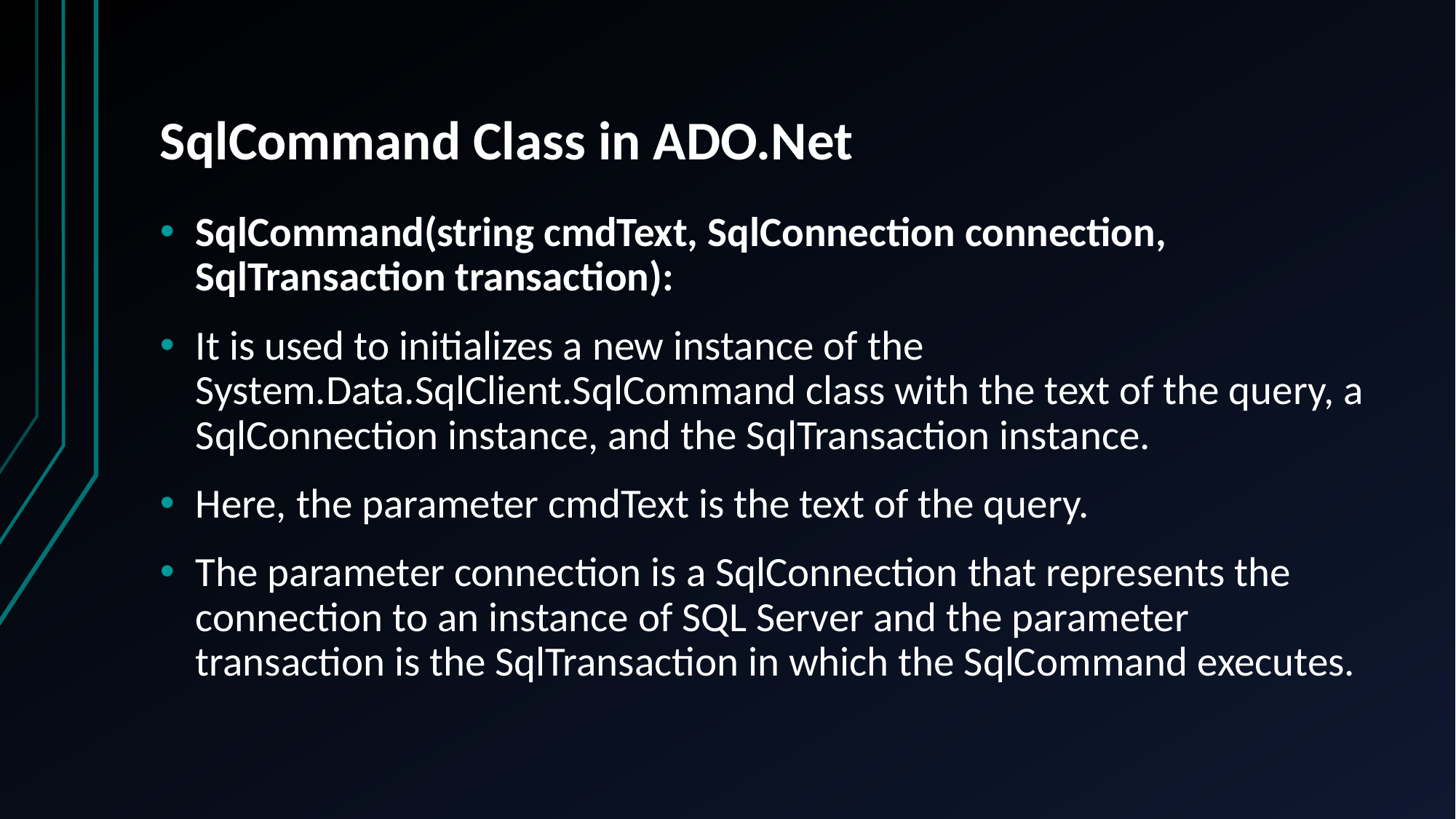

# SqlCommand Class in ADO.Net
SqlCommand(string cmdText, SqlConnection connection, SqlTransaction transaction):
It is used to initializes a new instance of the System.Data.SqlClient.SqlCommand class with the text of the query, a SqlConnection instance, and the SqlTransaction instance.
Here, the parameter cmdText is the text of the query.
The parameter connection is a SqlConnection that represents the connection to an instance of SQL Server and the parameter transaction is the SqlTransaction in which the SqlCommand executes.